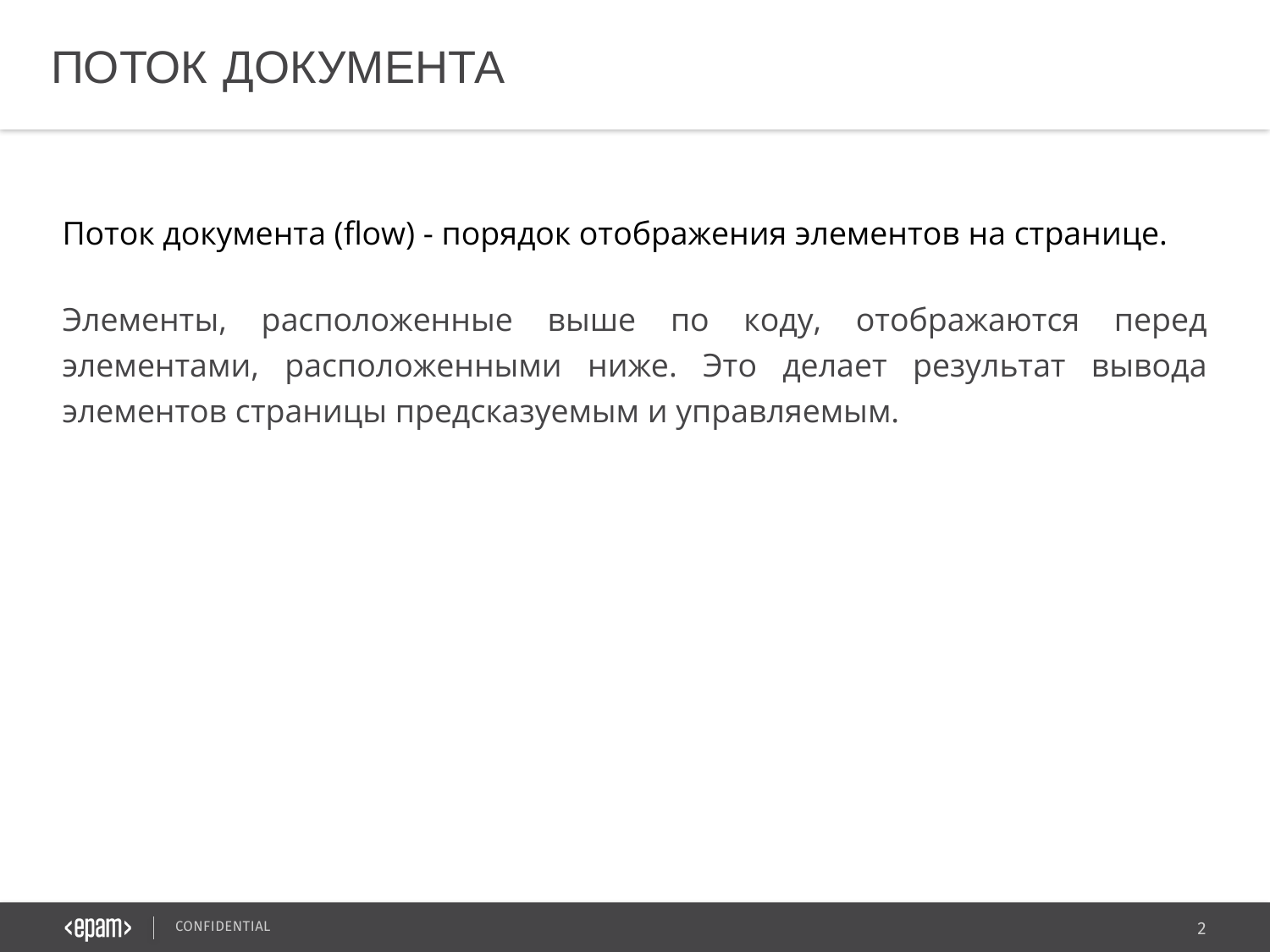

ПОТОК ДОКУМЕНТА
Поток документа (flow) - порядок отображения элементов на странице.

Элементы, расположенные выше по коду, отображаются перед элементами, расположенными ниже. Это делает результат вывода элементов страницы предсказуемым и управляемым.